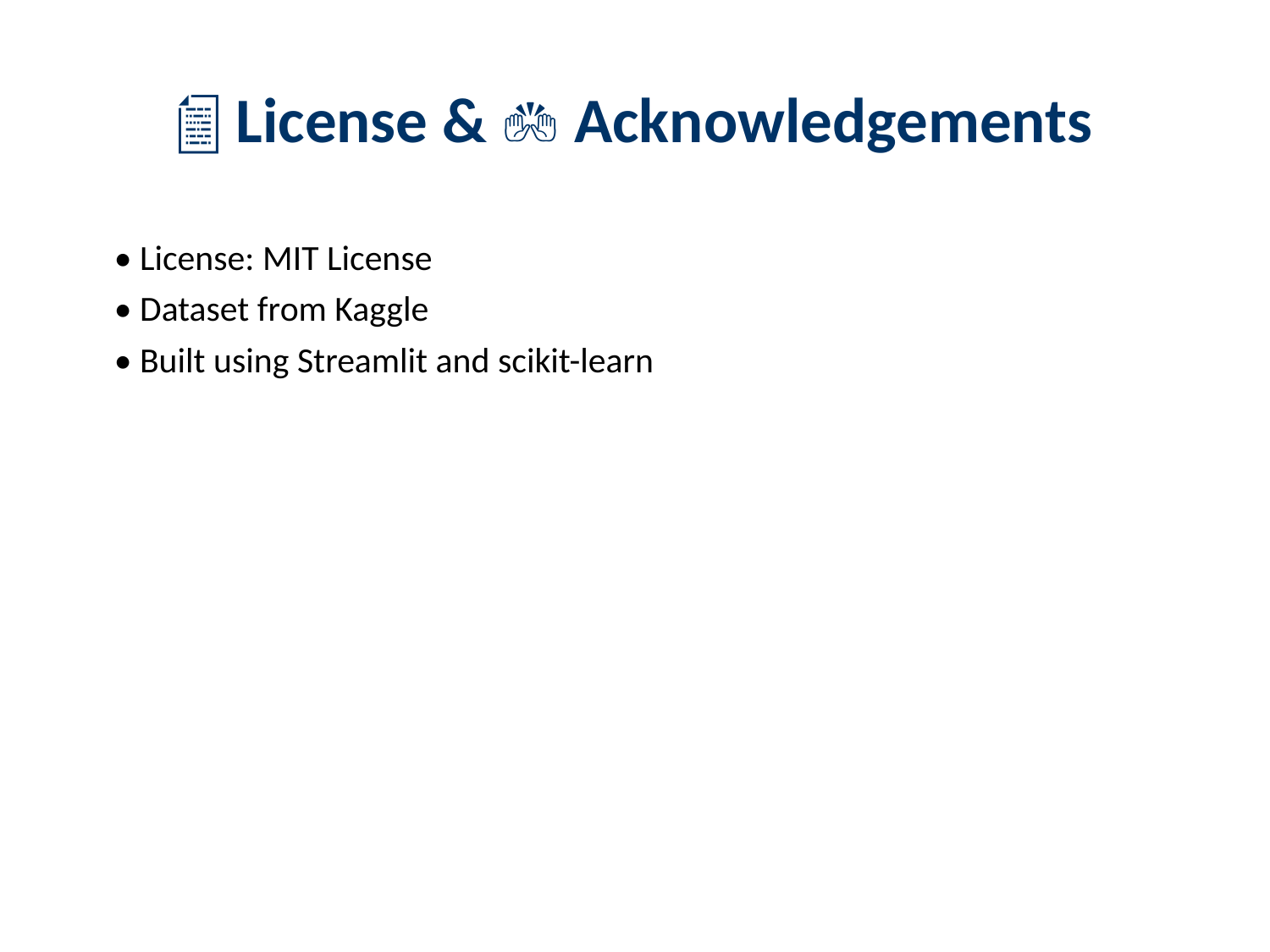

# 📄 License & 🙌 Acknowledgements

• License: MIT License
• Dataset from Kaggle
• Built using Streamlit and scikit-learn